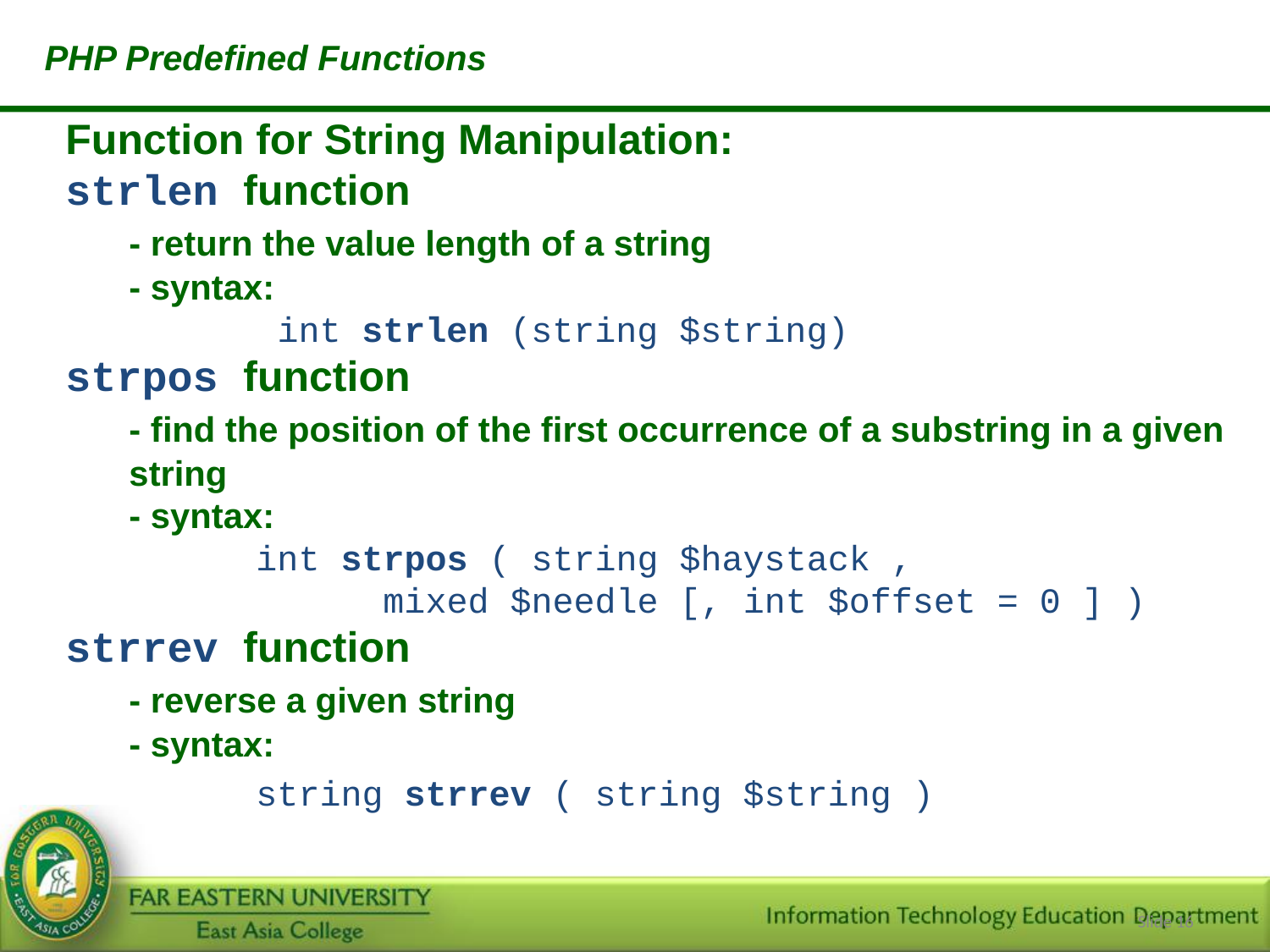

PHP Predefined Functions

Function for String Manipulation:
strlen function
	- return the value length of a string
	- syntax:
		 int strlen (string $string)
strpos function
	- find the position of the first occurrence of a substring in a given string
	- syntax:
		int strpos ( string $haystack ,
			mixed $needle [, int $offset = 0 ] )
strrev function
	- reverse a given string
	- syntax:
		string strrev ( string $string )

Slide 16